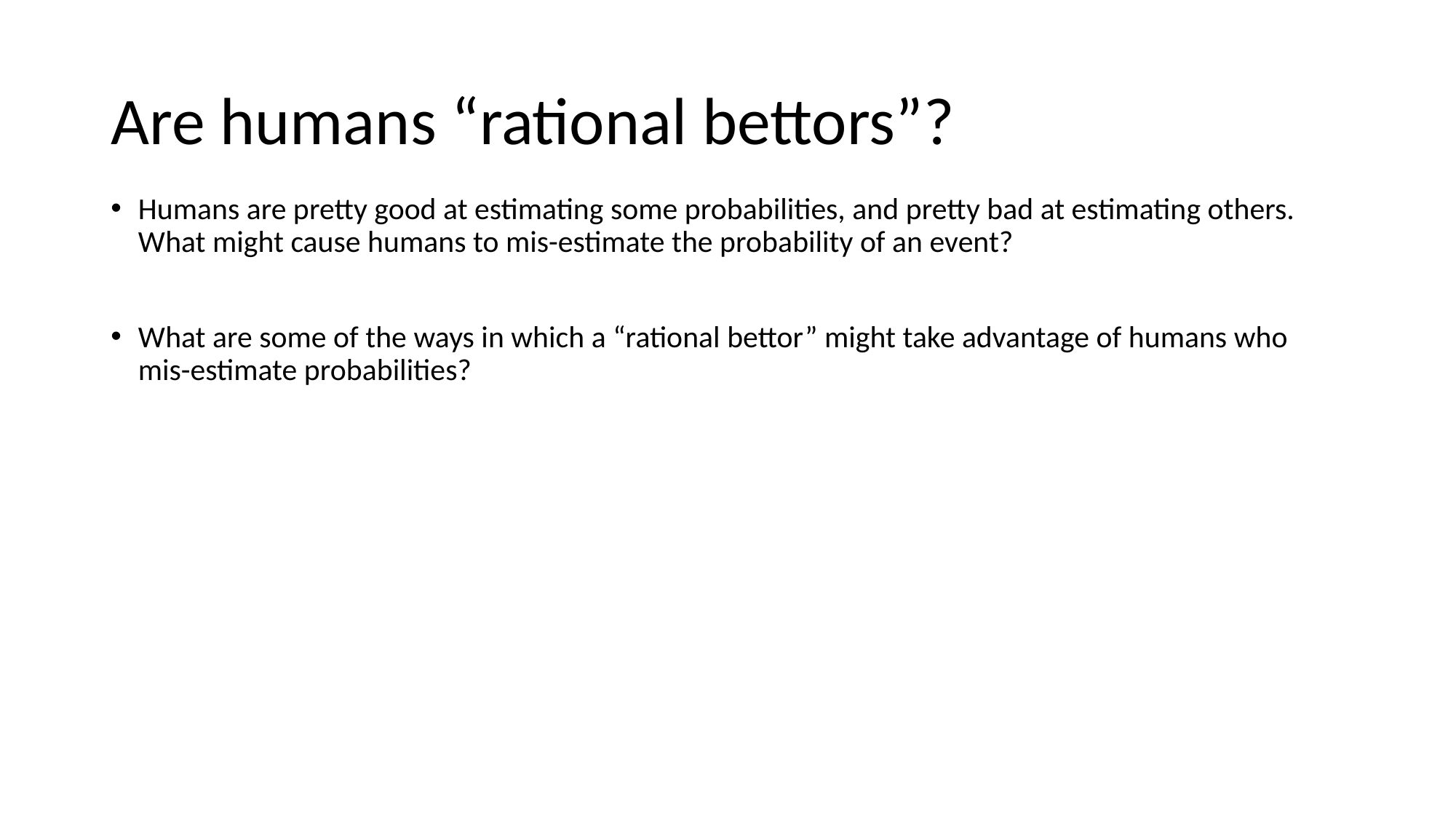

# Are humans “rational bettors”?
Humans are pretty good at estimating some probabilities, and pretty bad at estimating others.  What might cause humans to mis-estimate the probability of an event?

What are some of the ways in which a “rational bettor” might take advantage of humans who mis-estimate probabilities?